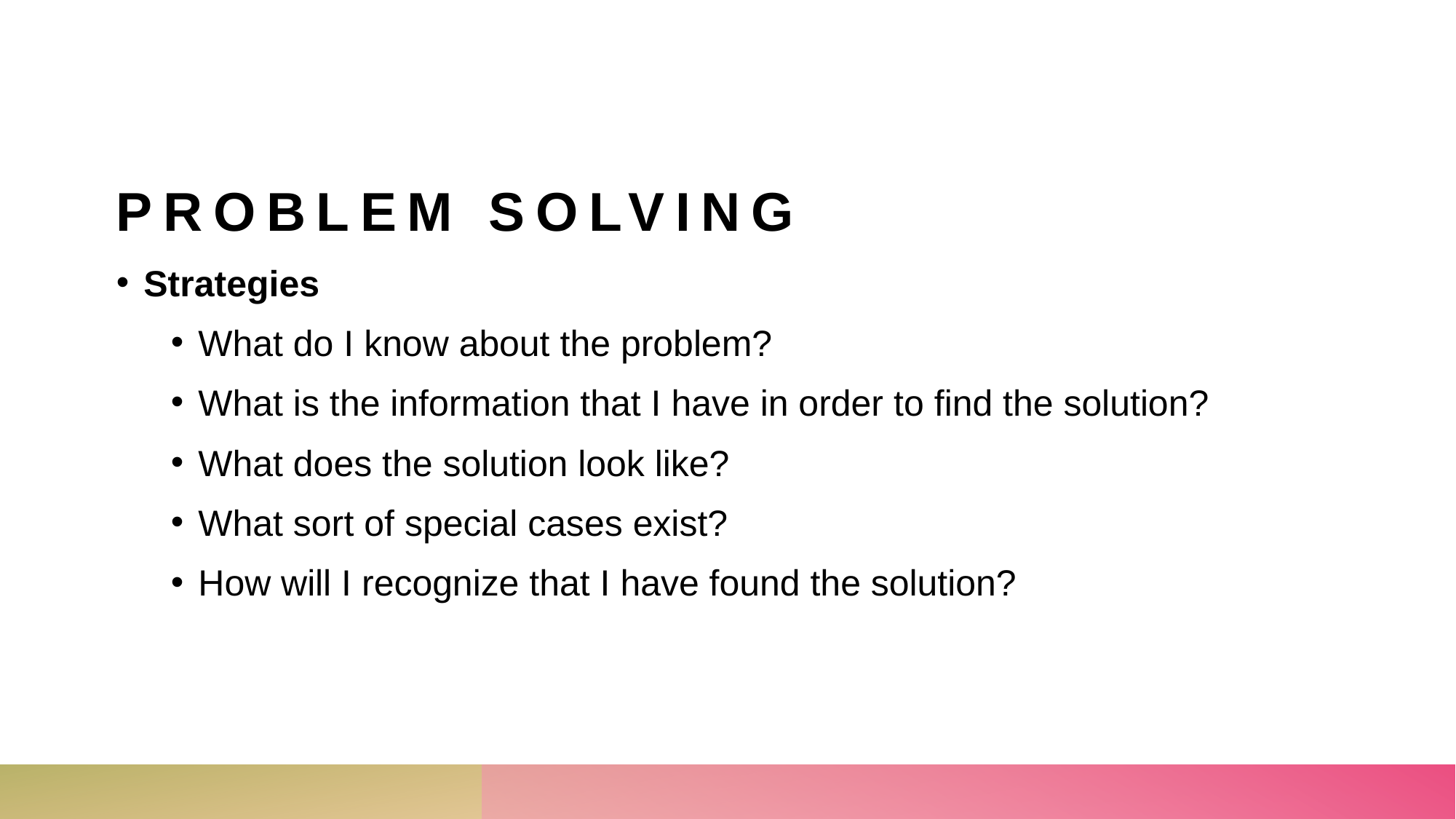

# Problem solving
Strategies
What do I know about the problem?
What is the information that I have in order to find the solution?
What does the solution look like?
What sort of special cases exist?
How will I recognize that I have found the solution?